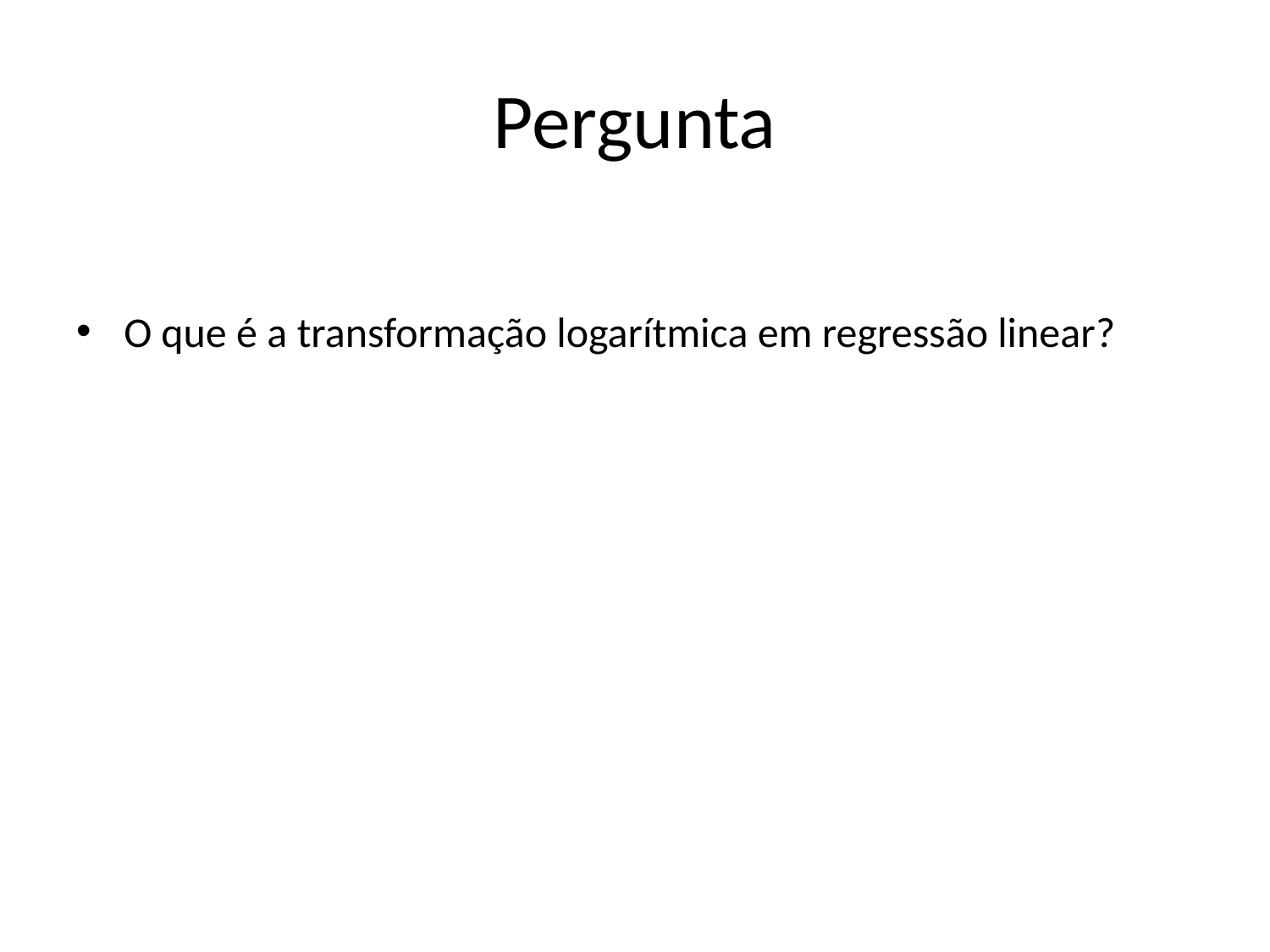

# Pergunta

O que é a transformação logarítmica em regressão linear?